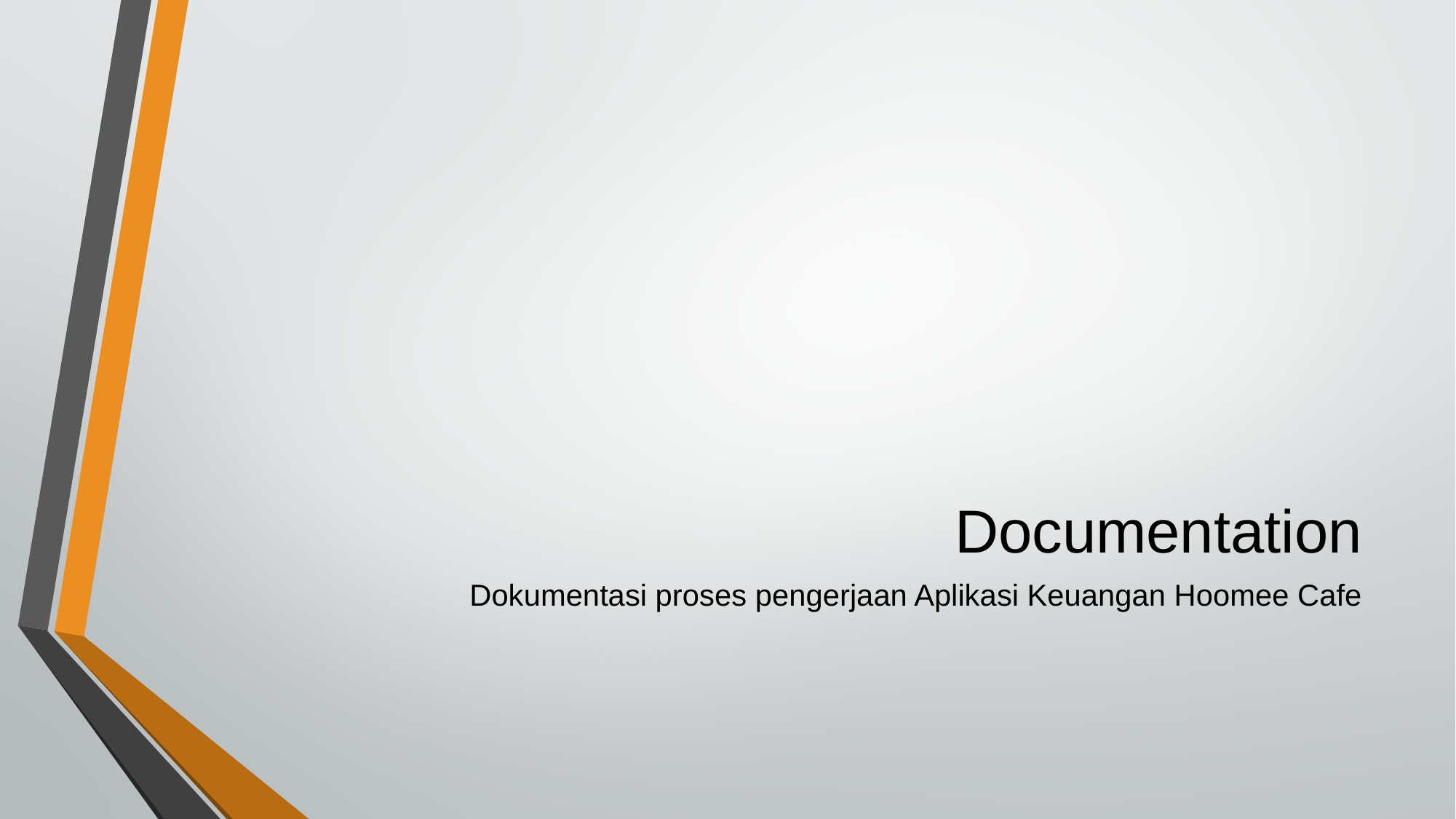

# Documentation
Dokumentasi proses pengerjaan Aplikasi Keuangan Hoomee Cafe